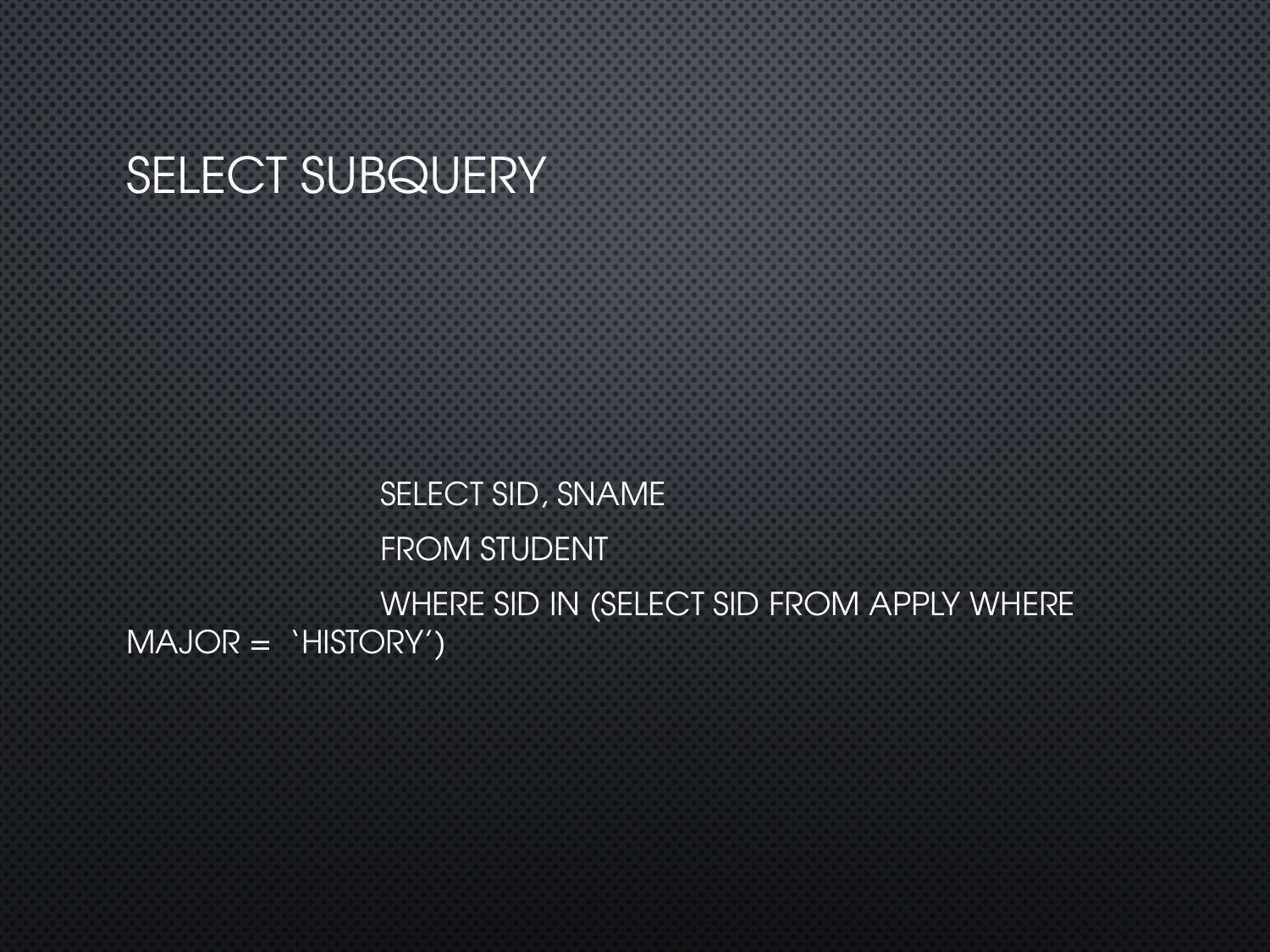

# Select subquery
		select sID, sName
		from Student
		where sID in (select sID from Apply where major =  ‘History’)